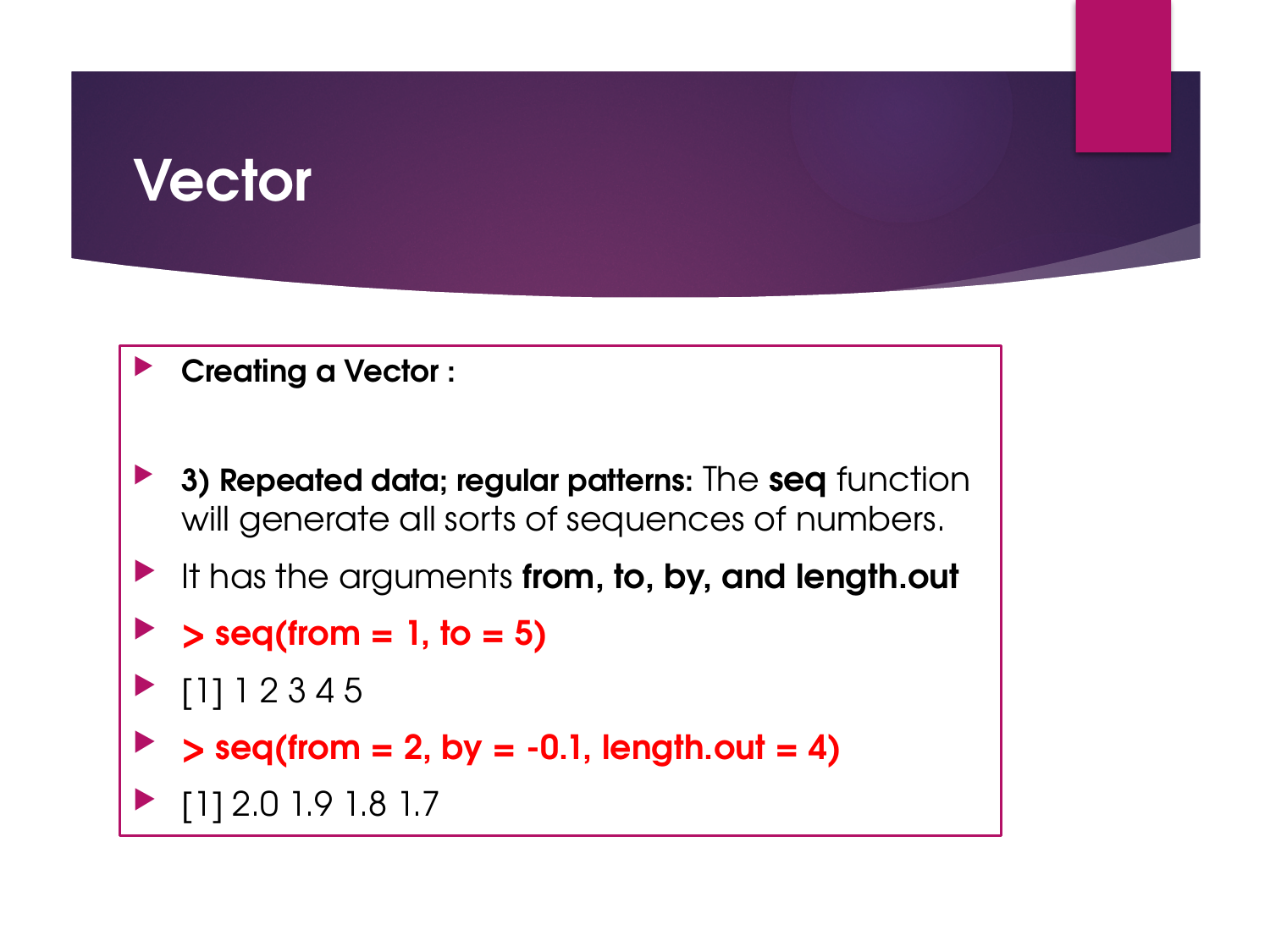

# Vector
Creating a Vector :

3) Repeated data; regular patterns: The seq function will generate all sorts of sequences of numbers.
It has the arguments from, to, by, and length.out
> seq(from = 1, to = 5)
[1] 1 2 3 4 5
> seq(from = 2, by = -0.1, length.out = 4)
[1] 2.0 1.9 1.8 1.7